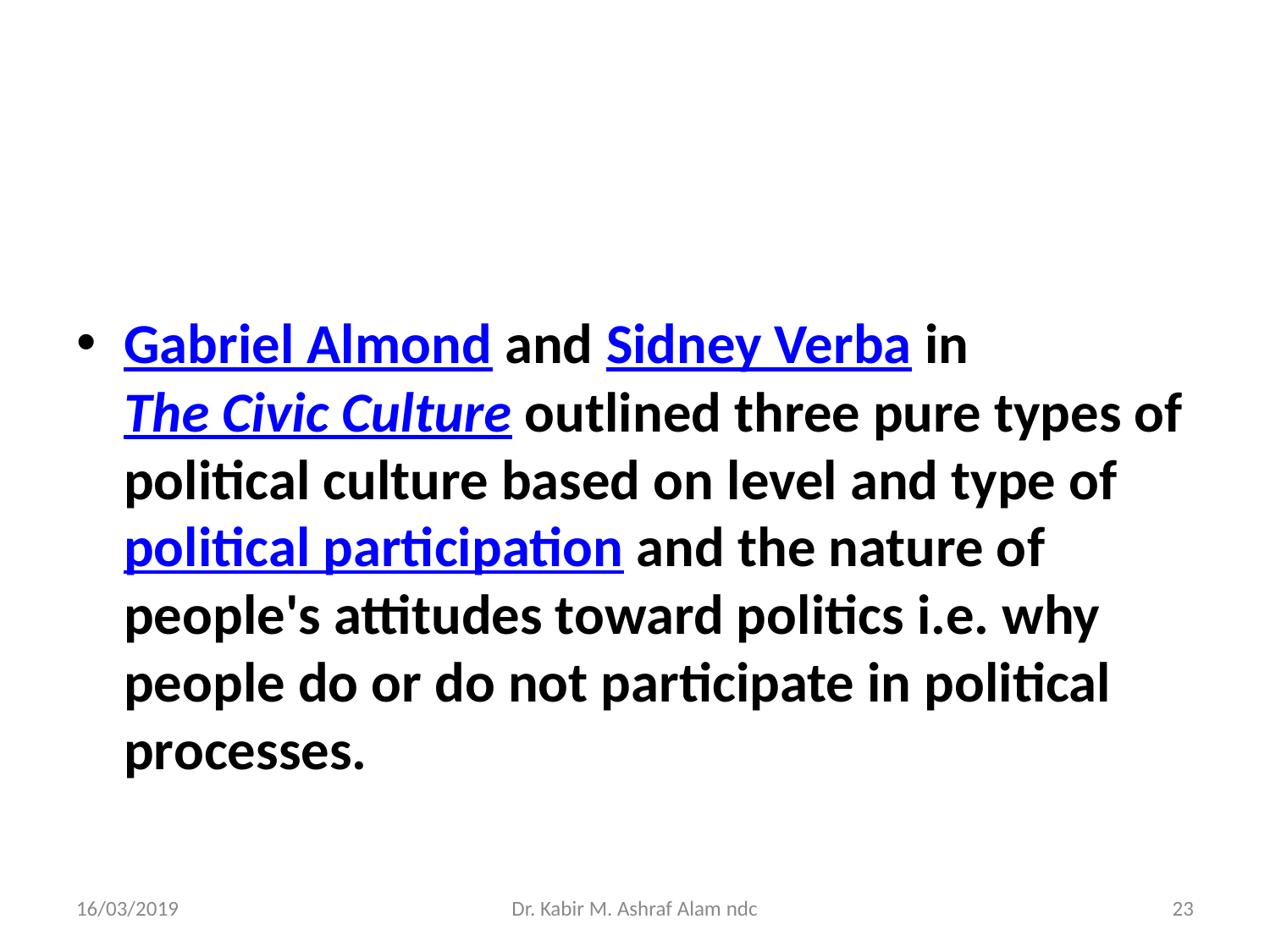

#

Gabriel Almond and Sidney Verba in The Civic Culture outlined three pure types of political culture based on level and type of political participation and the nature of people's attitudes toward politics i.e. why people do or do not participate in political processes.

16/03/2019
Dr. Kabir M. Ashraf Alam ndc
23